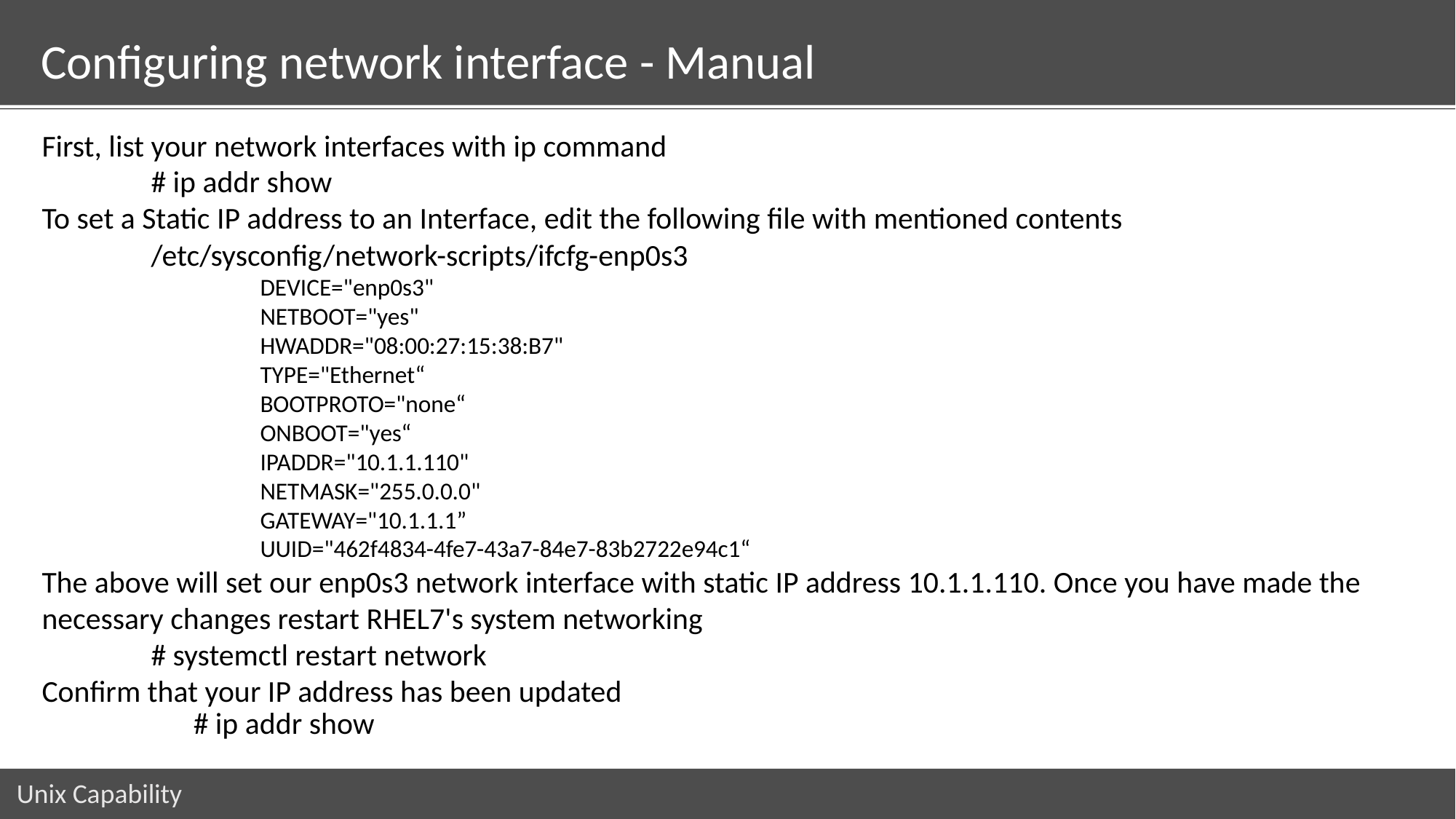

# Configuring network interface - Manual
First, list your network interfaces with ip command
	# ip addr show
To set a Static IP address to an Interface, edit the following file with mentioned contents
	/etc/sysconfig/network-scripts/ifcfg-enp0s3
		DEVICE="enp0s3"
		NETBOOT="yes"
		HWADDR="08:00:27:15:38:B7"
		TYPE="Ethernet“
		BOOTPROTO="none“
		ONBOOT="yes“
		IPADDR="10.1.1.110"
		NETMASK="255.0.0.0"
		GATEWAY="10.1.1.1”
		UUID="462f4834-4fe7-43a7-84e7-83b2722e94c1“
The above will set our enp0s3 network interface with static IP address 10.1.1.110. Once you have made the necessary changes restart RHEL7's system networking
	# systemctl restart network
Confirm that your IP address has been updated
	# ip addr show